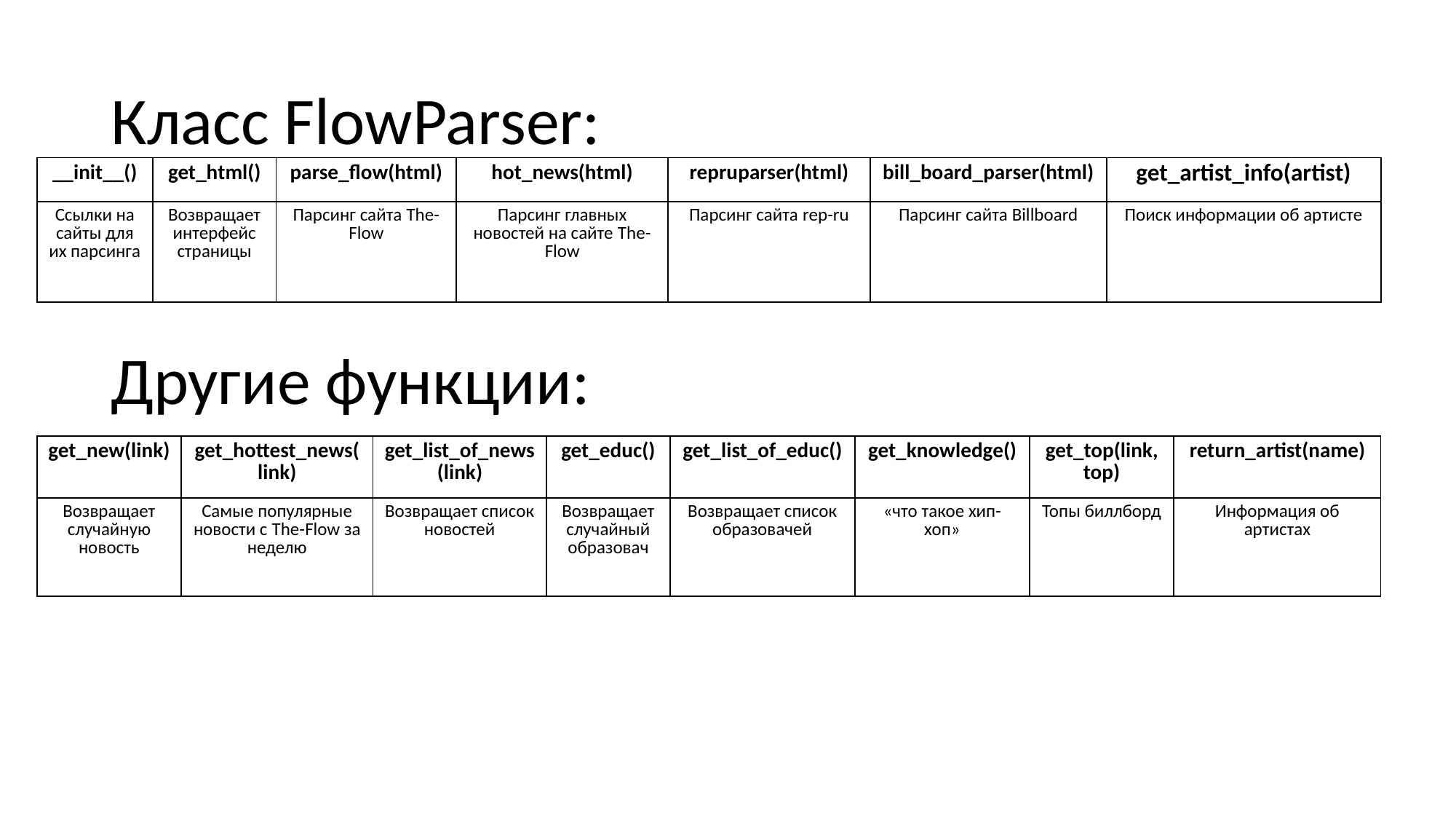

# Класс FlowParser:
| \_\_init\_\_() | get\_html() | parse\_flow(html) | hot\_news(html) | repruparser(html) | bill\_board\_parser(html) | get\_artist\_info(artist) |
| --- | --- | --- | --- | --- | --- | --- |
| Ссылки на сайты для их парсинга | Возвращает интерфейс страницы | Парсинг сайта The-Flow | Парсинг главных новостей на сайте The-Flow | Парсинг сайта rep-ru | Парсинг сайта Billboard | Поиск информации об артисте |
Другие функции:
| get\_new(link) | get\_hottest\_news(link) | get\_list\_of\_news(link) | get\_educ() | get\_list\_of\_educ() | get\_knowledge() | get\_top(link, top) | return\_artist(name) |
| --- | --- | --- | --- | --- | --- | --- | --- |
| Возвращает случайную новость | Самые популярные новости с The-Flow за неделю | Возвращает список новостей | Возвращает случайный образовач | Возвращает список образовачей | «что такое хип-хоп» | Топы биллборд | Информация об артистах |